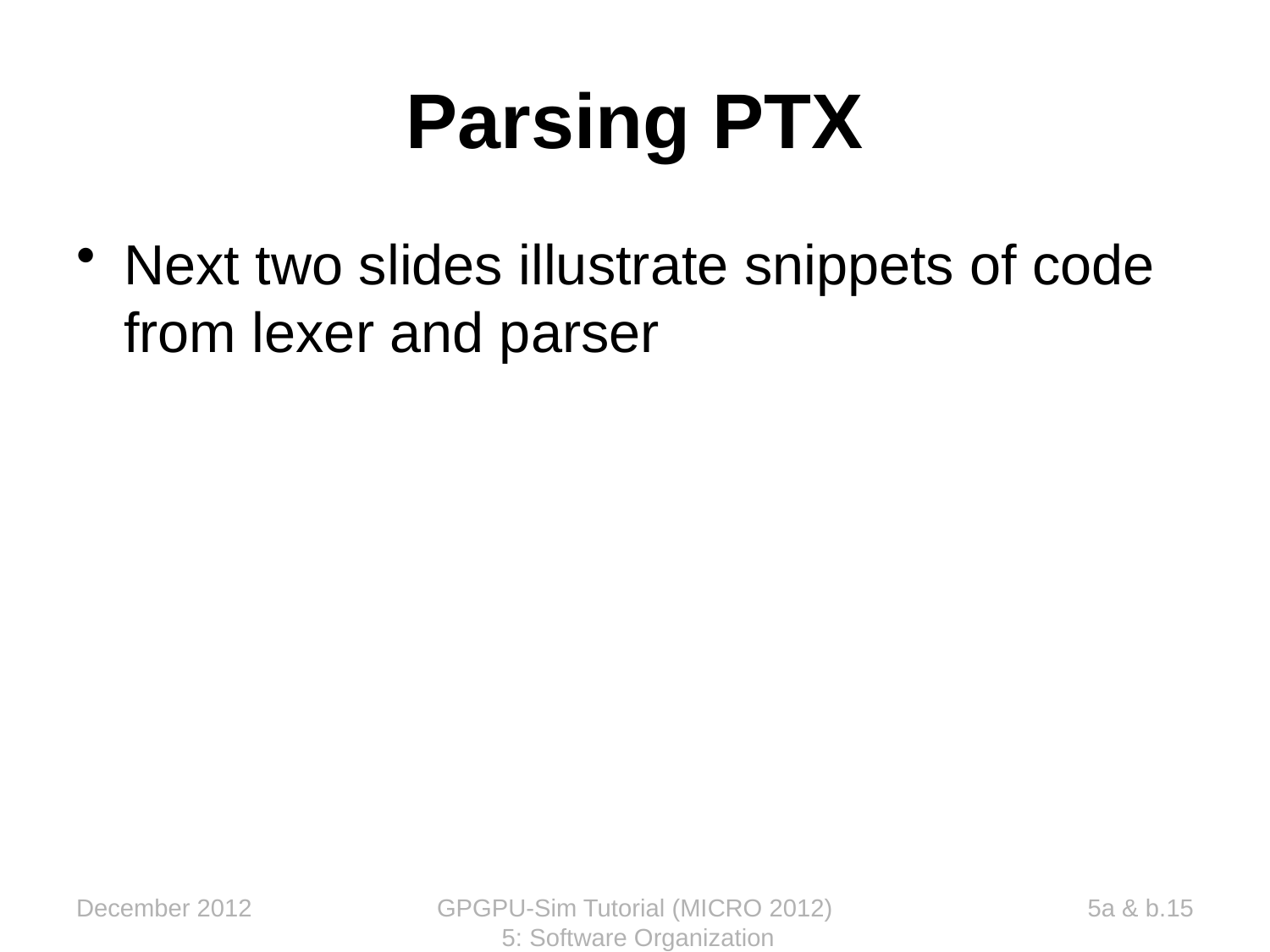

Parsing PTX
Next two slides illustrate snippets of code from lexer and parser

December 2012
GPGPU-Sim Tutorial (MICRO 2012)  5: Software Organization
5a & b.15